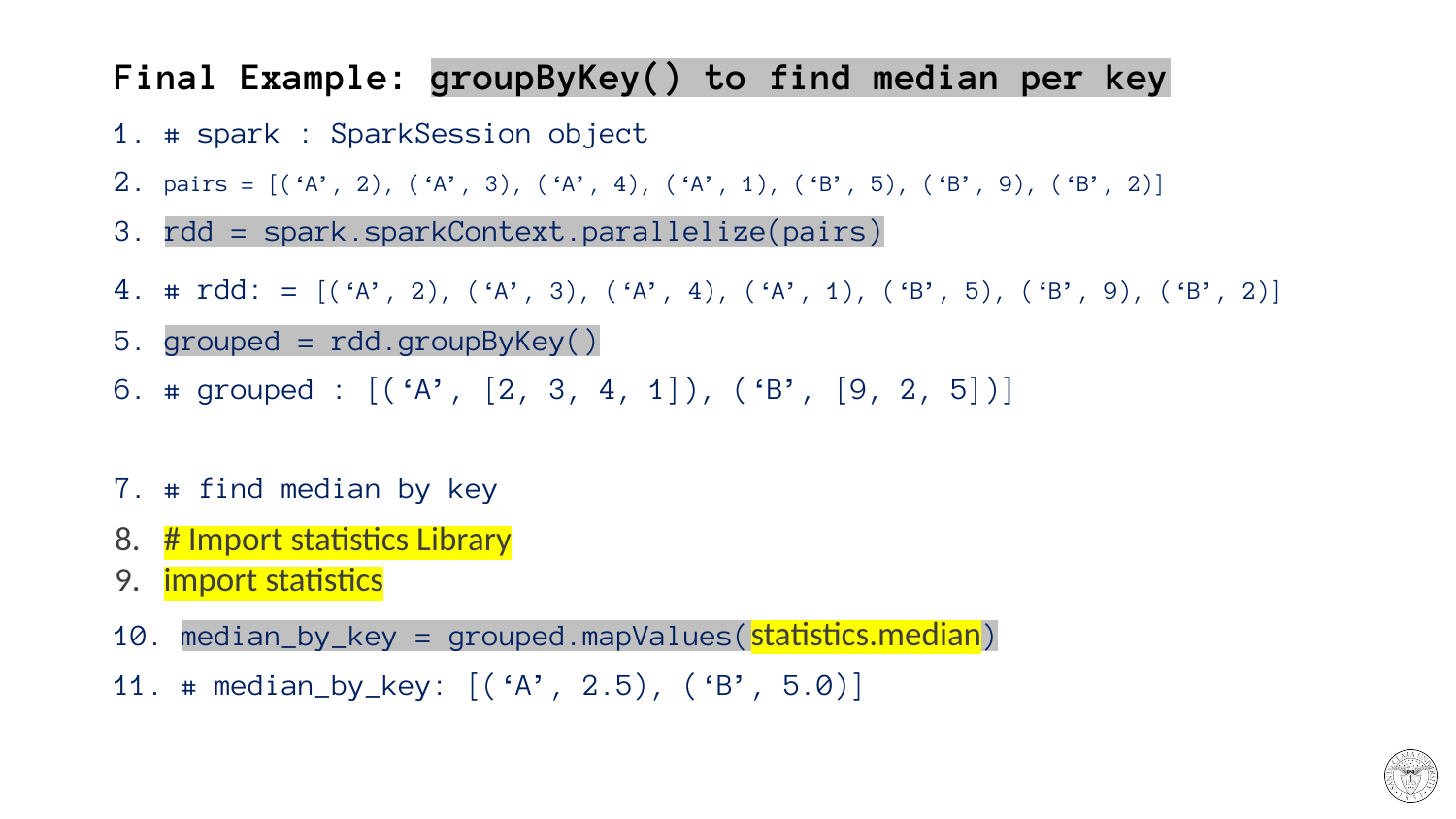

# Final Example: groupByKey() to find median per key
1. # spark : SparkSession object
2. pairs = [(‘A’, 2), (‘A’, 3), (‘A’, 4), (‘A’, 1), (‘B’, 5), (‘B’, 9), (‘B’, 2)]
3. rdd = spark.sparkContext.parallelize(pairs)
4. # rdd: = [(‘A’, 2), (‘A’, 3), (‘A’, 4), (‘A’, 1), (‘B’, 5), (‘B’, 9), (‘B’, 2)]
5. grouped = rdd.groupByKey()
6. # grouped : [(‘A’, [2, 3, 4, 1]), (‘B’, [9, 2, 5])]

7. # find median by key
8.   # Import statistics Library
9.   import statistics
10. median_by_key = grouped.mapValues(statistics.median)
11. # median_by_key: [(‘A’, 2.5), (‘B’, 5.0)]